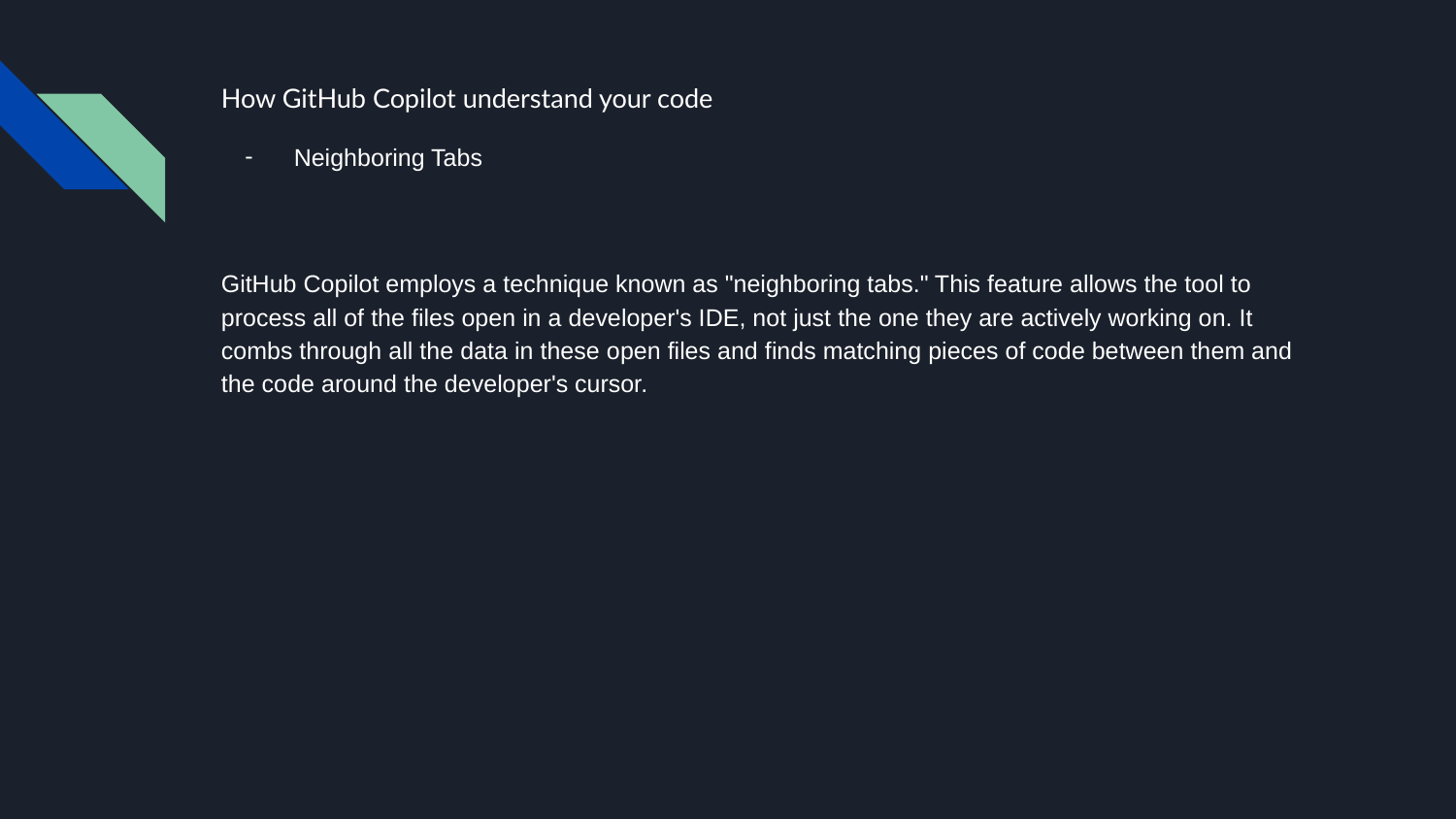

# How GitHub Copilot understand your code
Neighboring Tabs
GitHub Copilot employs a technique known as "neighboring tabs." This feature allows the tool to process all of the files open in a developer's IDE, not just the one they are actively working on. It combs through all the data in these open files and finds matching pieces of code between them and the code around the developer's cursor.